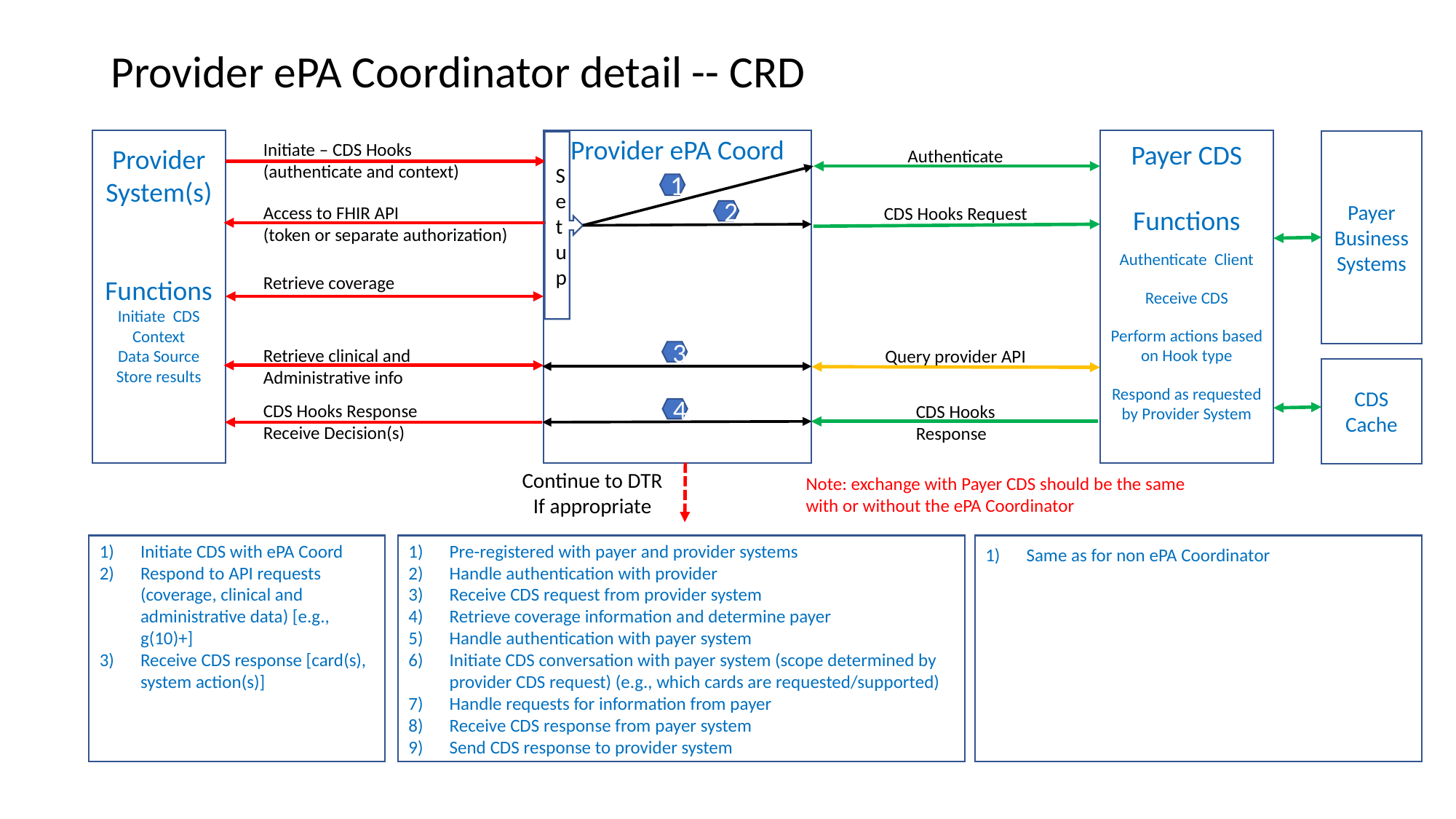

# Provider ePA Coordinator detail -- CRD
Provider System(s)

Functions
Initiate  CDS
Context
Data Source Store results

Provider ePA Coord

Payer CDS

Functions

Authenticate  Client

Receive CDS

Perform actions based on Hook type

Respond as requested by Provider System

Payer Business Systems
Setup
Initiate – CDS Hooks (authenticate and context)
Authenticate

1
Access to FHIR API
(token or separate authorization)
CDS Hooks Request
2
Retrieve coverage

Retrieve clinical and
Administrative info
Query provider API
3
CDS
Cache
CDS Hooks Response
Receive Decision(s)
CDS Hooks
Response
4
Continue to DTR
If appropriate
Note: exchange with Payer CDS should be the same
with or without the ePA Coordinator

Initiate CDS with ePA Coord
Respond to API requests (coverage, clinical and administrative data) [e.g., g(10)+]
Receive CDS response [card(s), system action(s)]

Same as for non ePA Coordinator

Pre-registered with payer and provider systems
Handle authentication with provider
Receive CDS request from provider system
Retrieve coverage information and determine payer
Handle authentication with payer system
Initiate CDS conversation with payer system (scope determined by provider CDS request) (e.g., which cards are requested/supported)
Handle requests for information from payer
Receive CDS response from payer system
Send CDS response to provider system